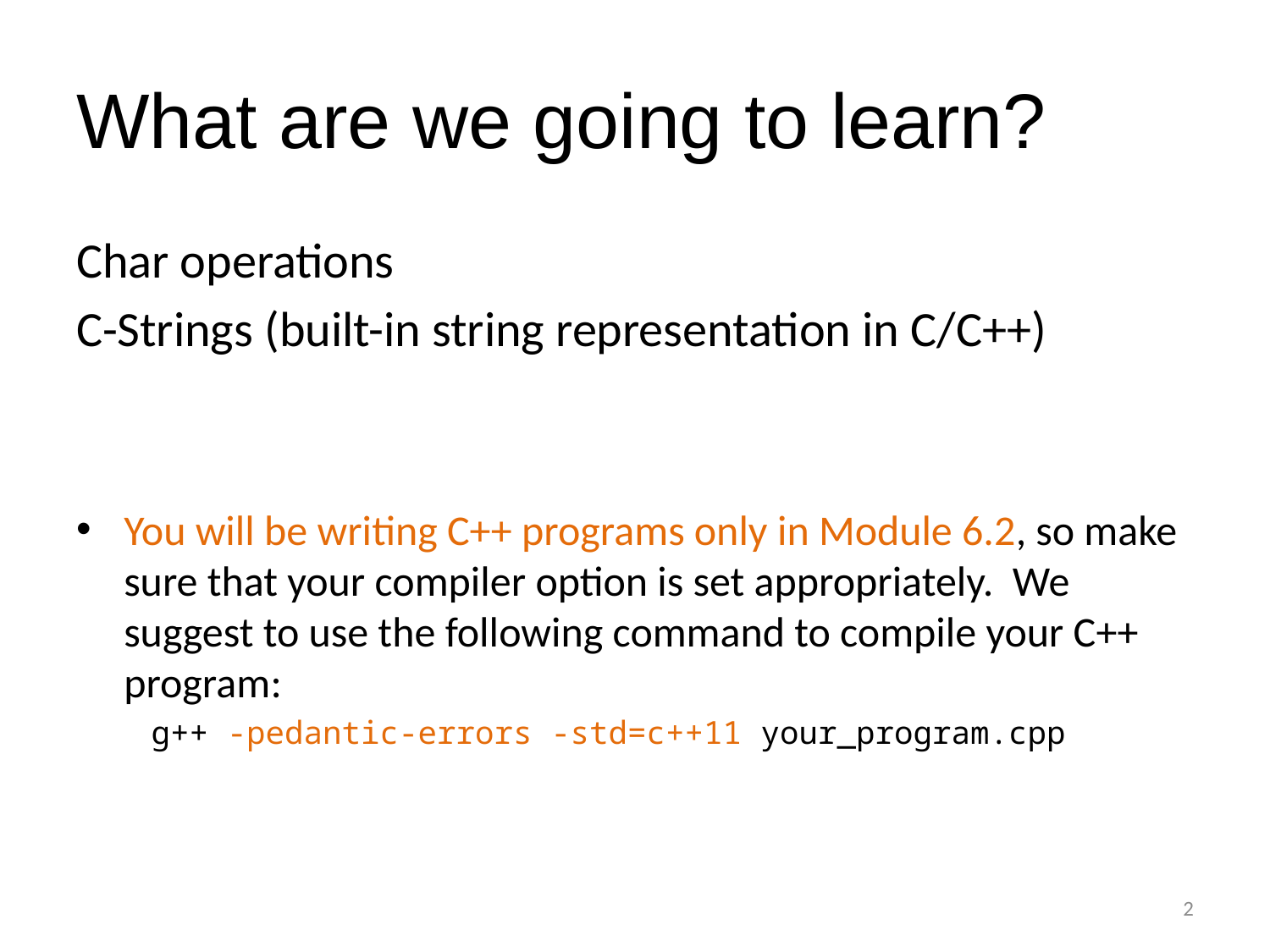

# What are we going to learn?
Char operations
C-Strings (built-in string representation in C/C++)

You will be writing C++ programs only in Module 6.2, so make sure that your compiler option is set appropriately.  We suggest to use the following command to compile your C++ program:
g++ -pedantic-errors -std=c++11 your_program.cpp

2